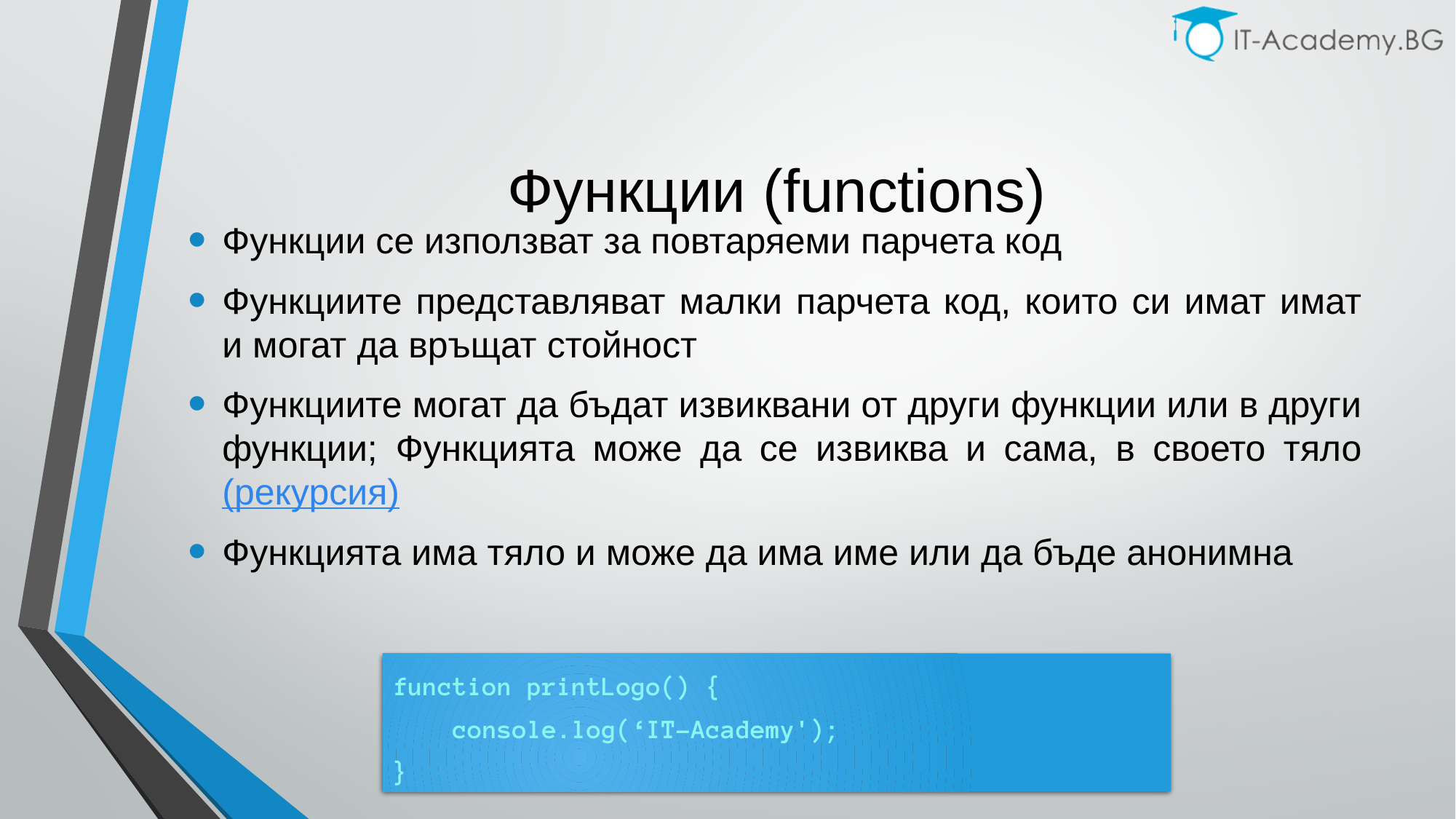

# Функции (functions)
Функции се използват за повтаряеми парчета код
Функциите представляват малки парчета код, които си имат имат и могат да връщат стойност
Функциите могат да бъдат извиквани от други функции или в други функции; Функцията може да се извиква и сама, в своето тяло (рекурсия)
Функцията има тяло и може да има име или да бъде анонимна

function printLogo() {
    console.log(‘IT-Academy');
}